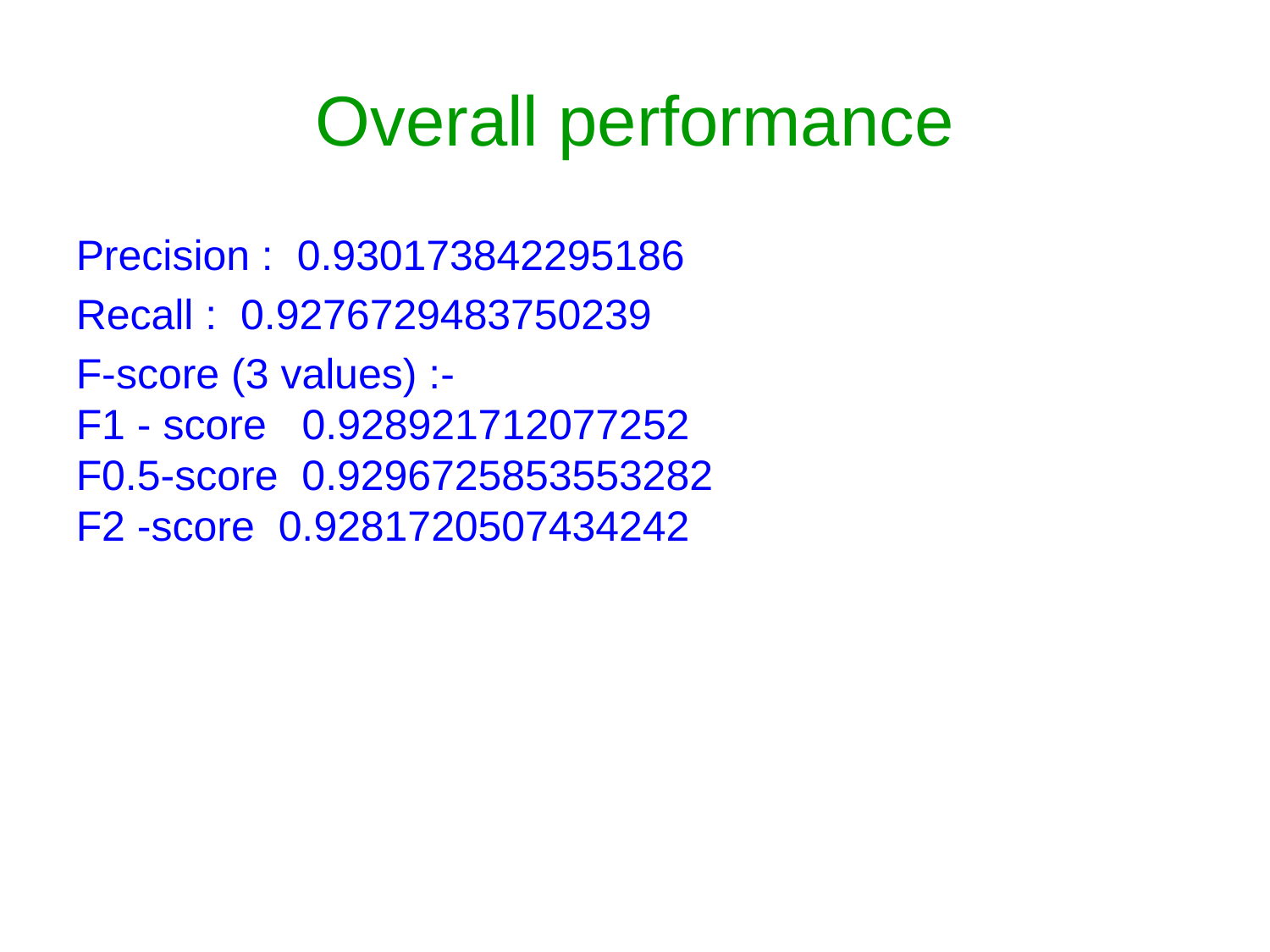

Overall performance
Precision :  0.930173842295186
Recall :  0.9276729483750239
F-score (3 values) :-
F1 - score   0.928921712077252
F0.5-score  0.9296725853553282
F2 -score  0.9281720507434242